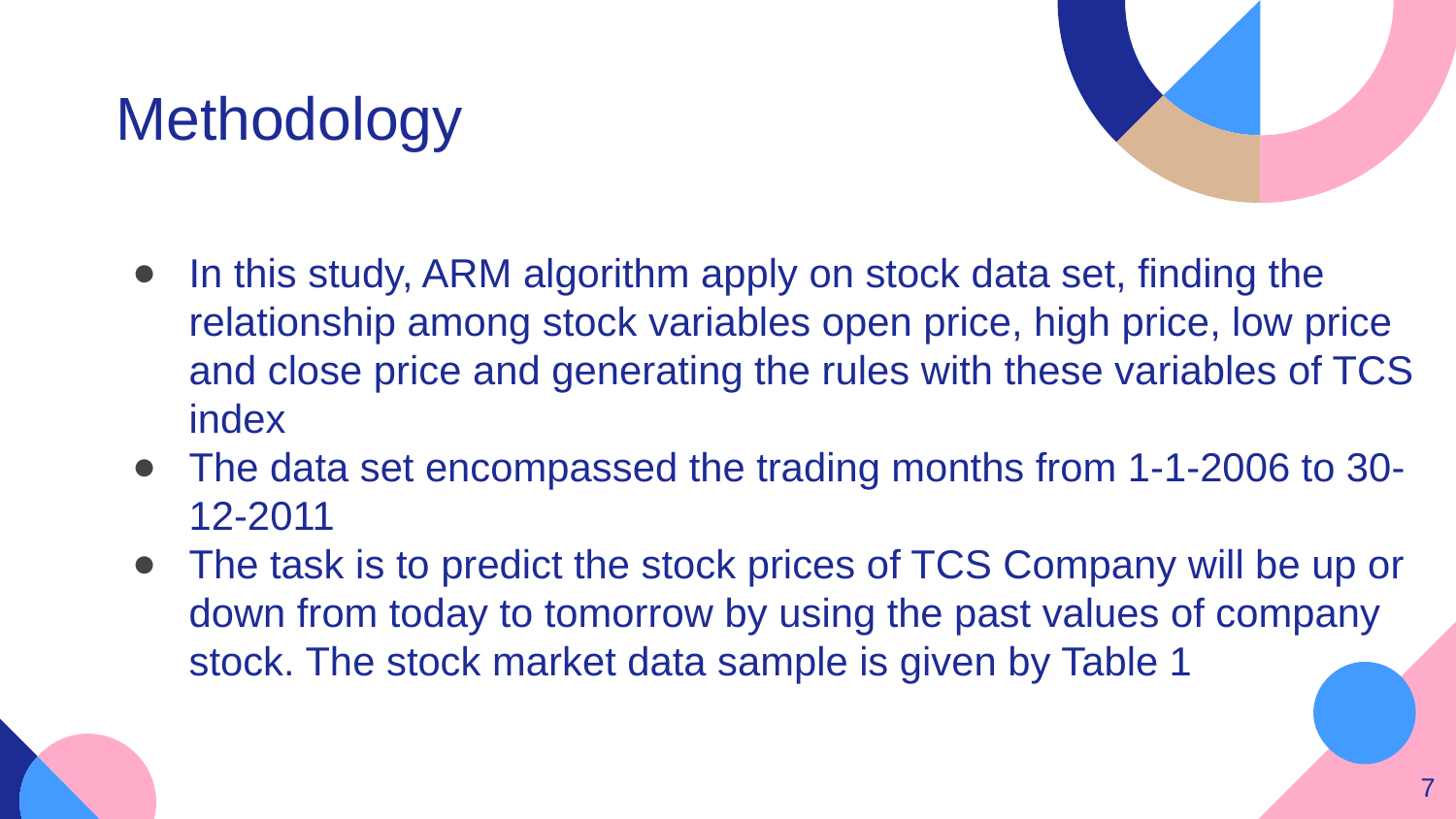

# Methodology

In this study, ARM algorithm apply on stock data set, finding the relationship among stock variables open price, high price, low price and close price and generating the rules with these variables of TCS index
The data set encompassed the trading months from 1-1-2006 to 30-12-2011
The task is to predict the stock prices of TCS Company will be up or down from today to tomorrow by using the past values of company stock. The stock market data sample is given by Table 1

7